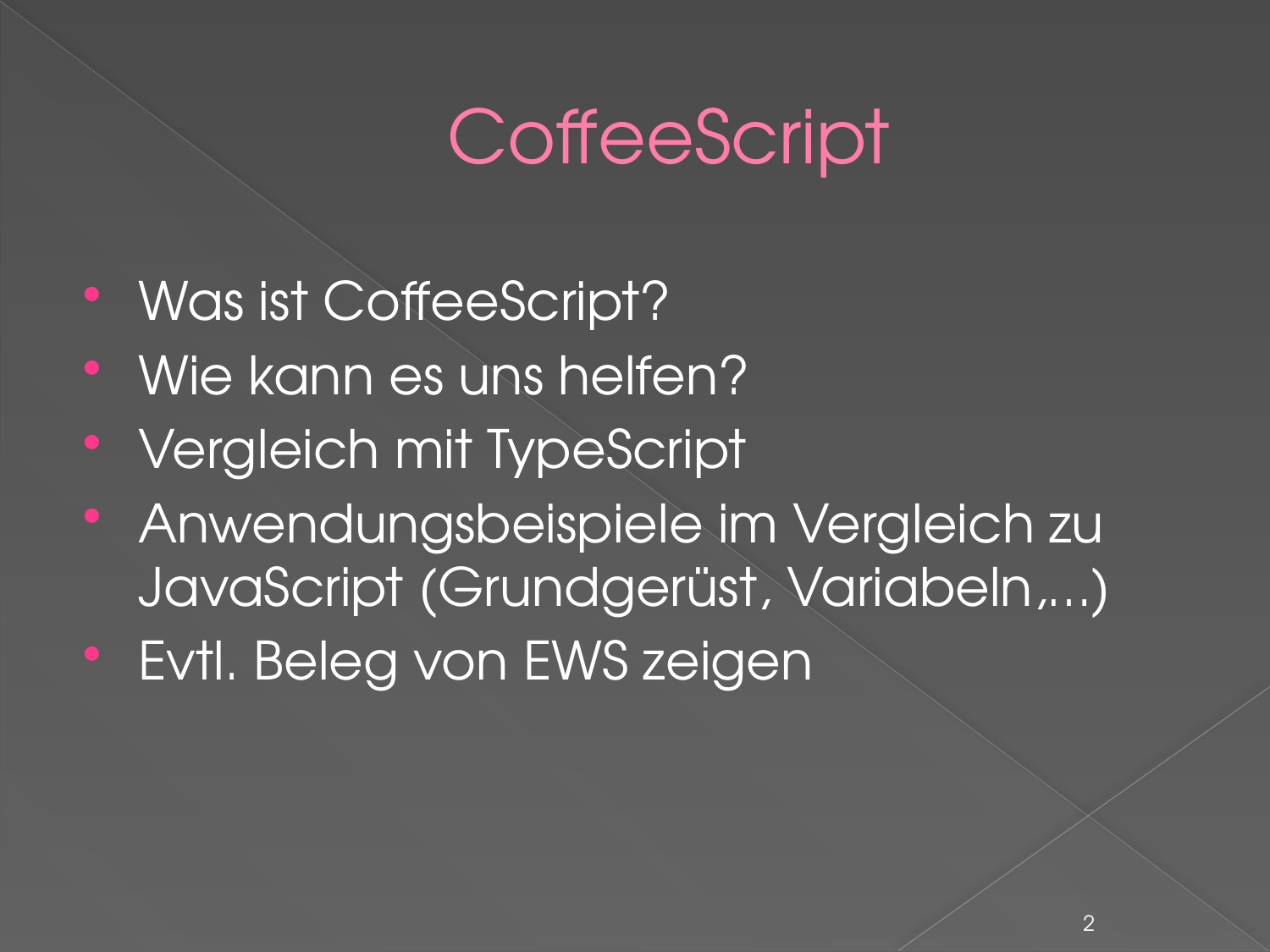

# CoffeeScript
Was ist CoffeeScript?
Wie kann es uns helfen?
Vergleich mit TypeScript
Anwendungsbeispiele im Vergleich zu JavaScript (Grundgerüst, Variabeln,…)
Evtl. Beleg von EWS zeigen
2